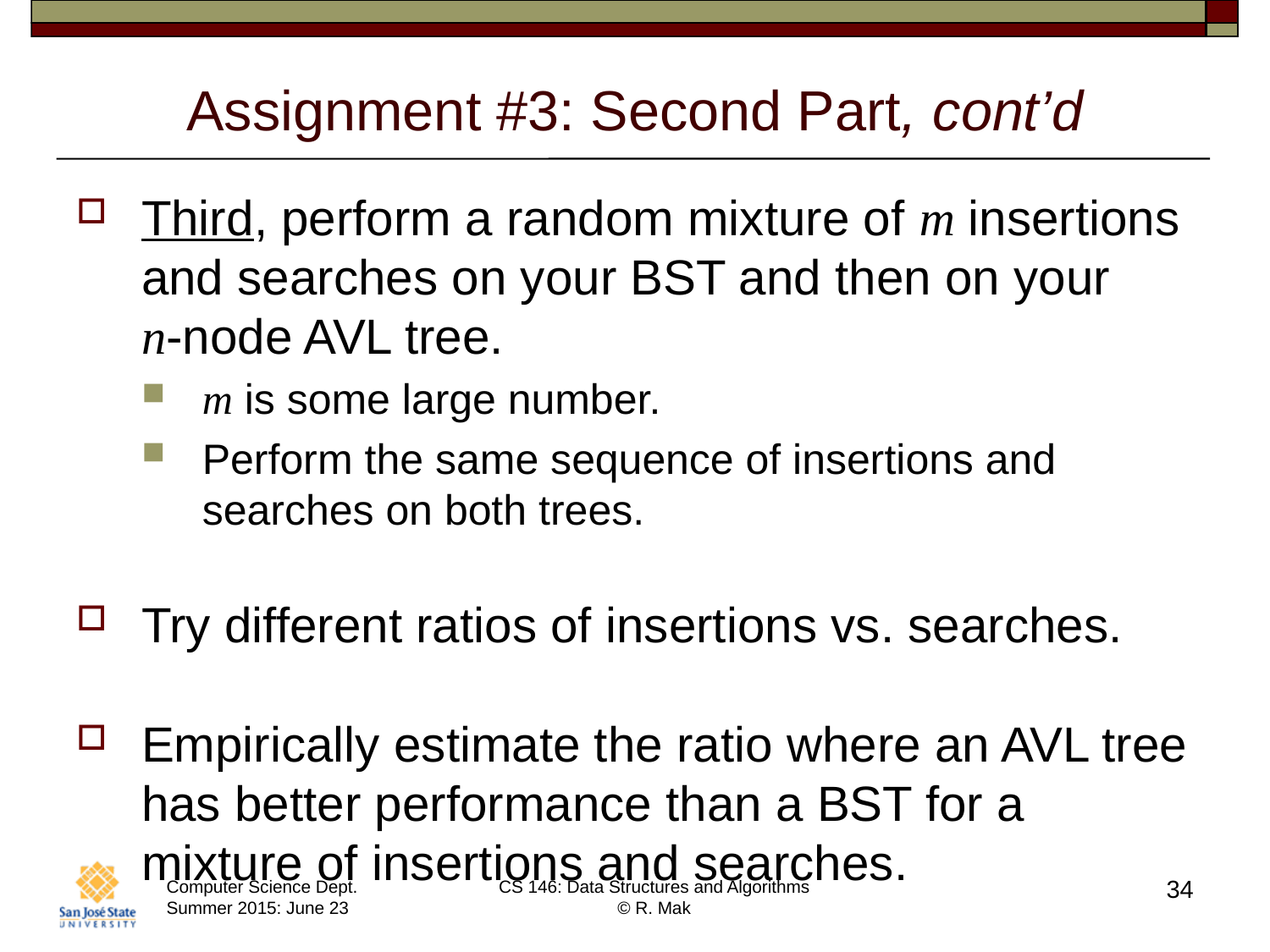

# Assignment #3: Second Part, cont’d
Third, perform a random mixture of m insertions and searches on your BST and then on your
n-node AVL tree.
m is some large number.
Perform the same sequence of insertions and searches on both trees.

Try different ratios of insertions vs. searches.

Empirically estimate the ratio where an AVL tree has better performance than a BST for a mixture of insertions and searches.
34